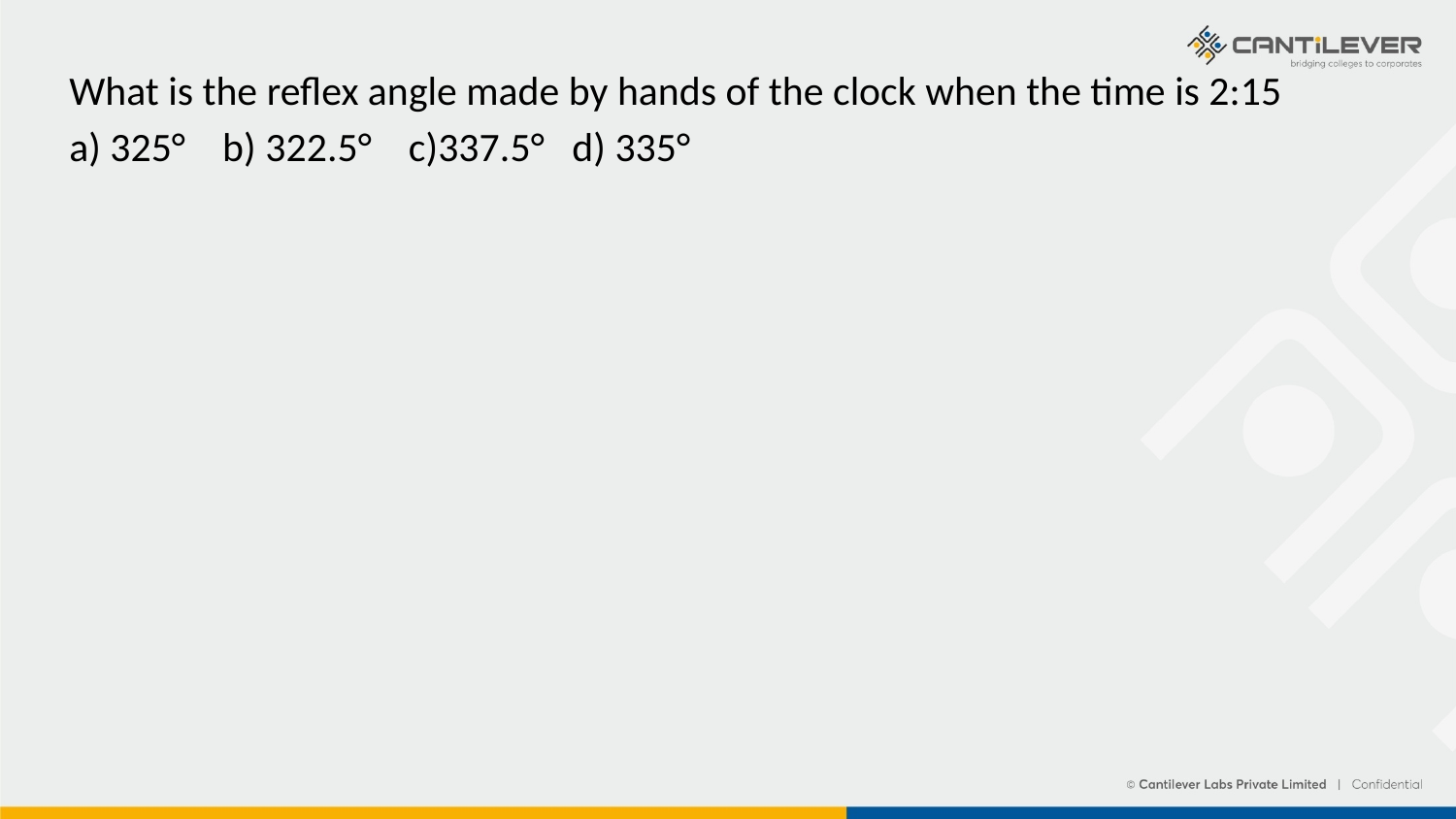

What is the reflex angle made by hands of the clock when the time is 2:15
a) 325°    b) 322.5°    c)337.5°   d) 335°